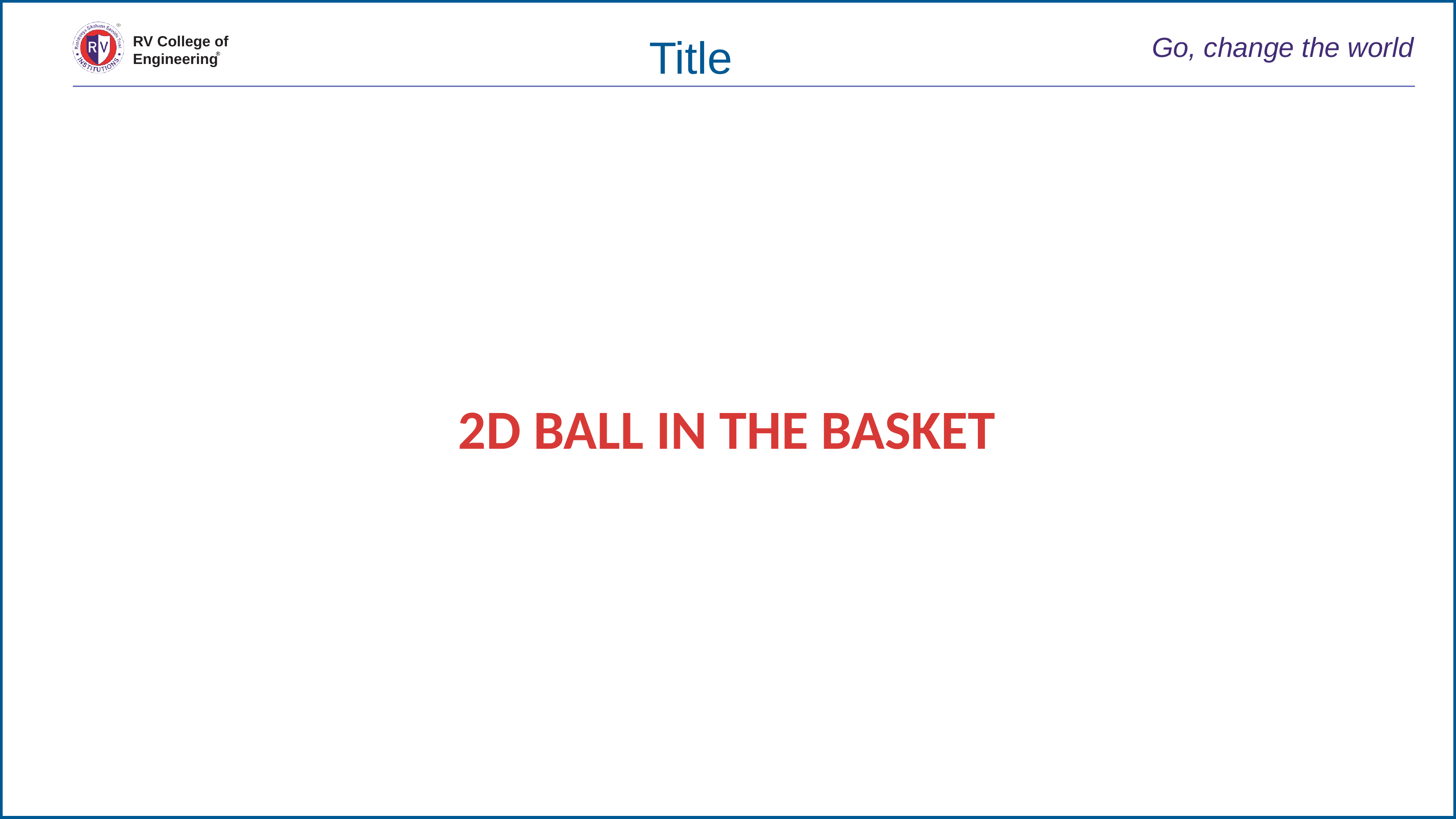

Title
# Go, change the world
RV College of
Engineering

2D BALL IN THE BASKET